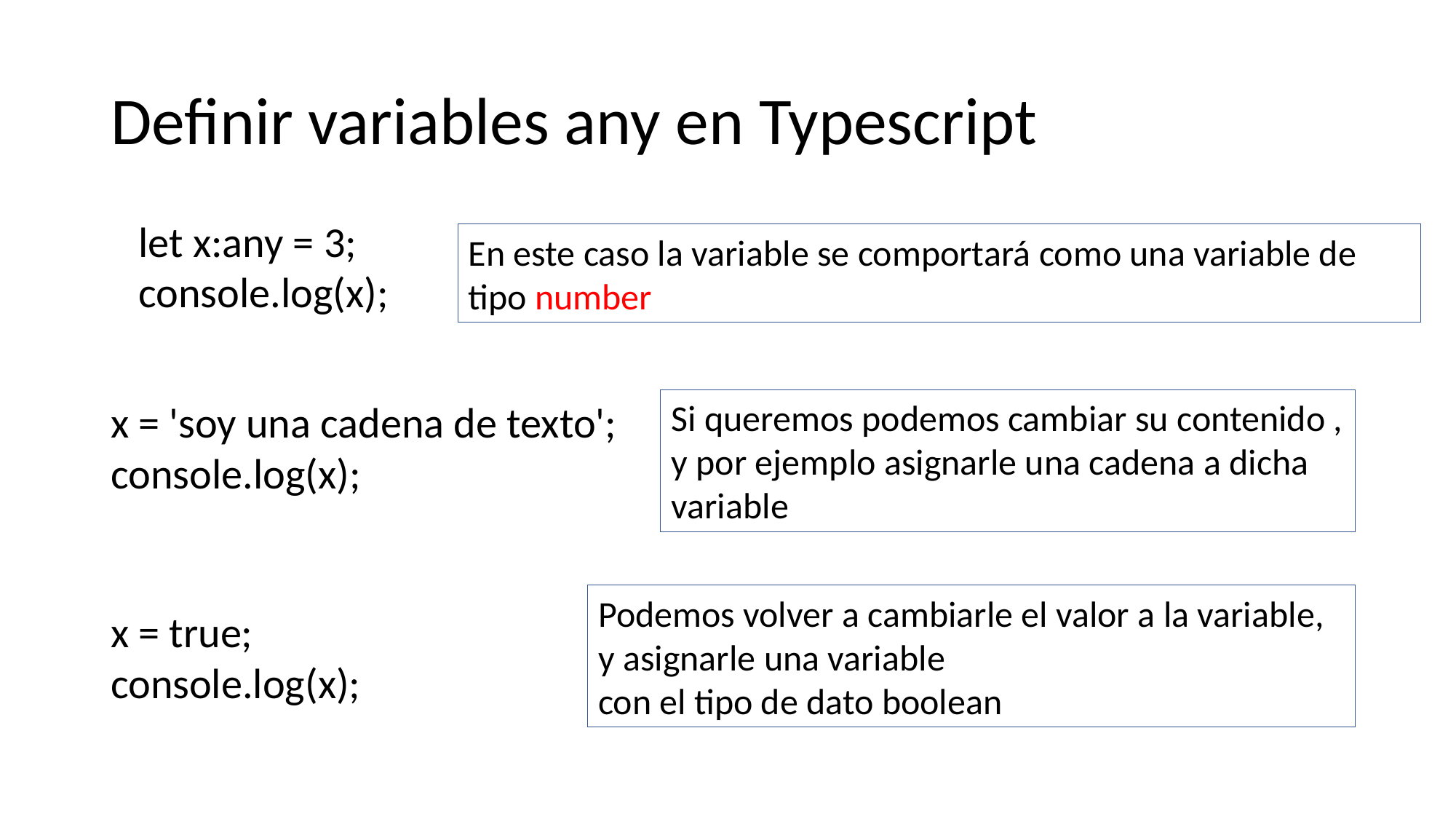

# Definir variables any en Typescript
let x:any = 3;
console.log(x);
En este caso la variable se comportará como una variable de tipo number
x = 'soy una cadena de texto';
console.log(x);
Si queremos podemos cambiar su contenido , y por ejemplo asignarle una cadena a dicha variable
Podemos volver a cambiarle el valor a la variable, y asignarle una variable
con el tipo de dato boolean
x = true;
console.log(x);